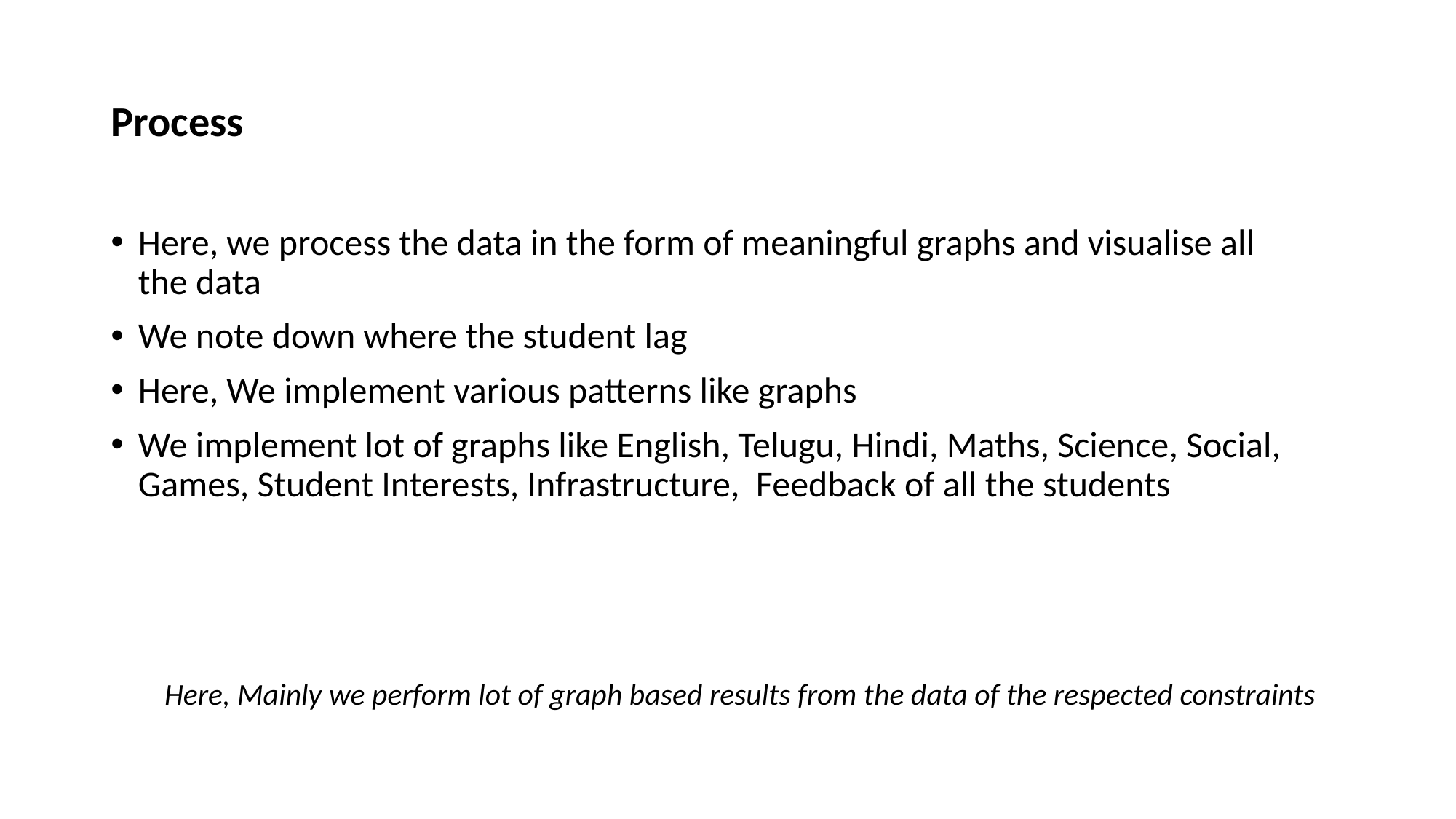

# Process
Here, we process the data in the form of meaningful graphs and visualise all the data
We note down where the student lag
Here, We implement various patterns like graphs
We implement lot of graphs like English, Telugu, Hindi, Maths, Science, Social, Games, Student Interests, Infrastructure,  Feedback of all the students

Here, Mainly we perform lot of graph based results from the data of the respected constraints